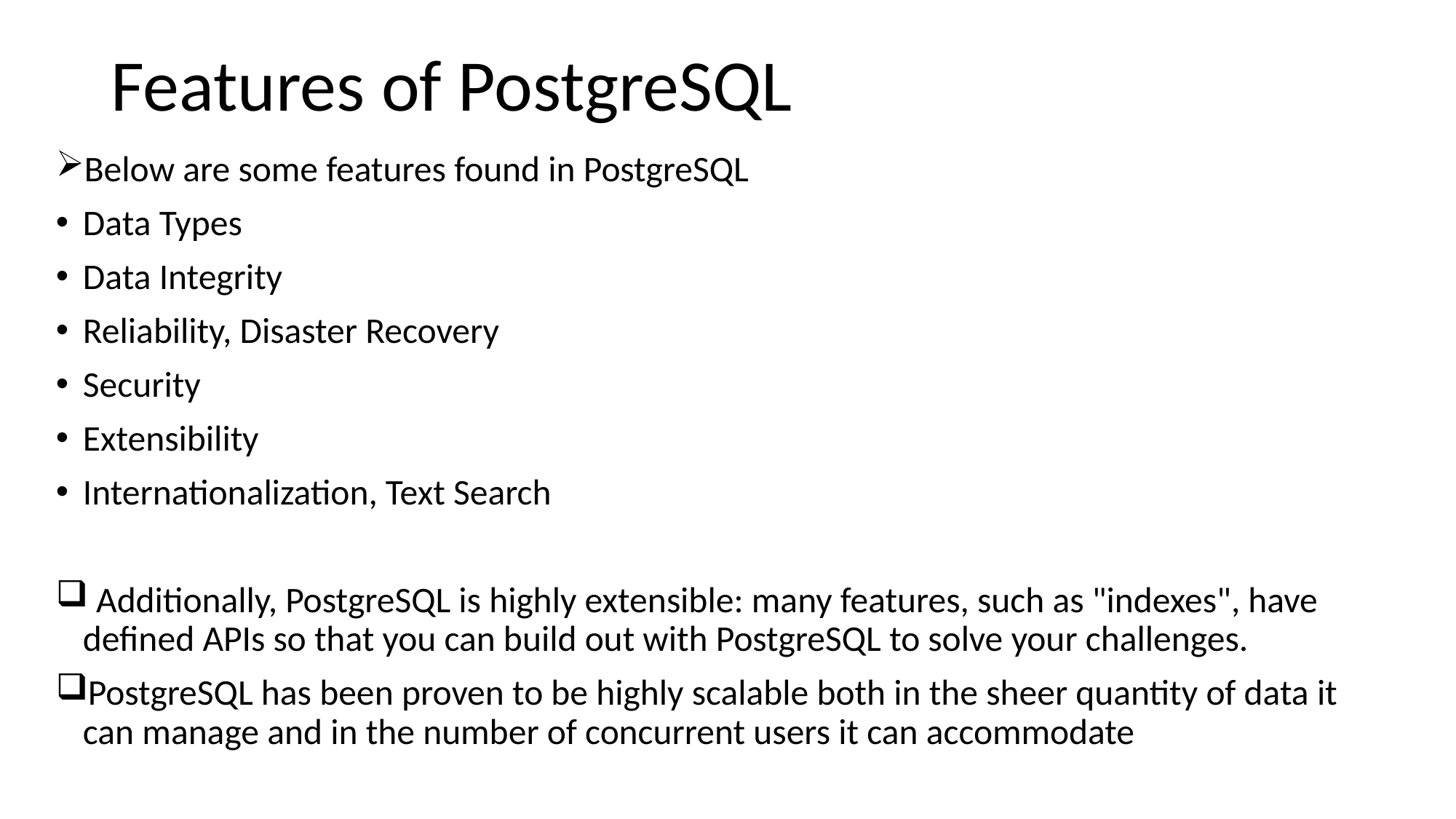

# Features of PostgreSQL
Below are some features found in PostgreSQL
Data Types
Data Integrity
Reliability, Disaster Recovery
Security
Extensibility
Internationalization, Text Search

 Additionally, PostgreSQL is highly extensible: many features, such as "indexes", have defined APIs so that you can build out with PostgreSQL to solve your challenges.
PostgreSQL has been proven to be highly scalable both in the sheer quantity of data it can manage and in the number of concurrent users it can accommodate